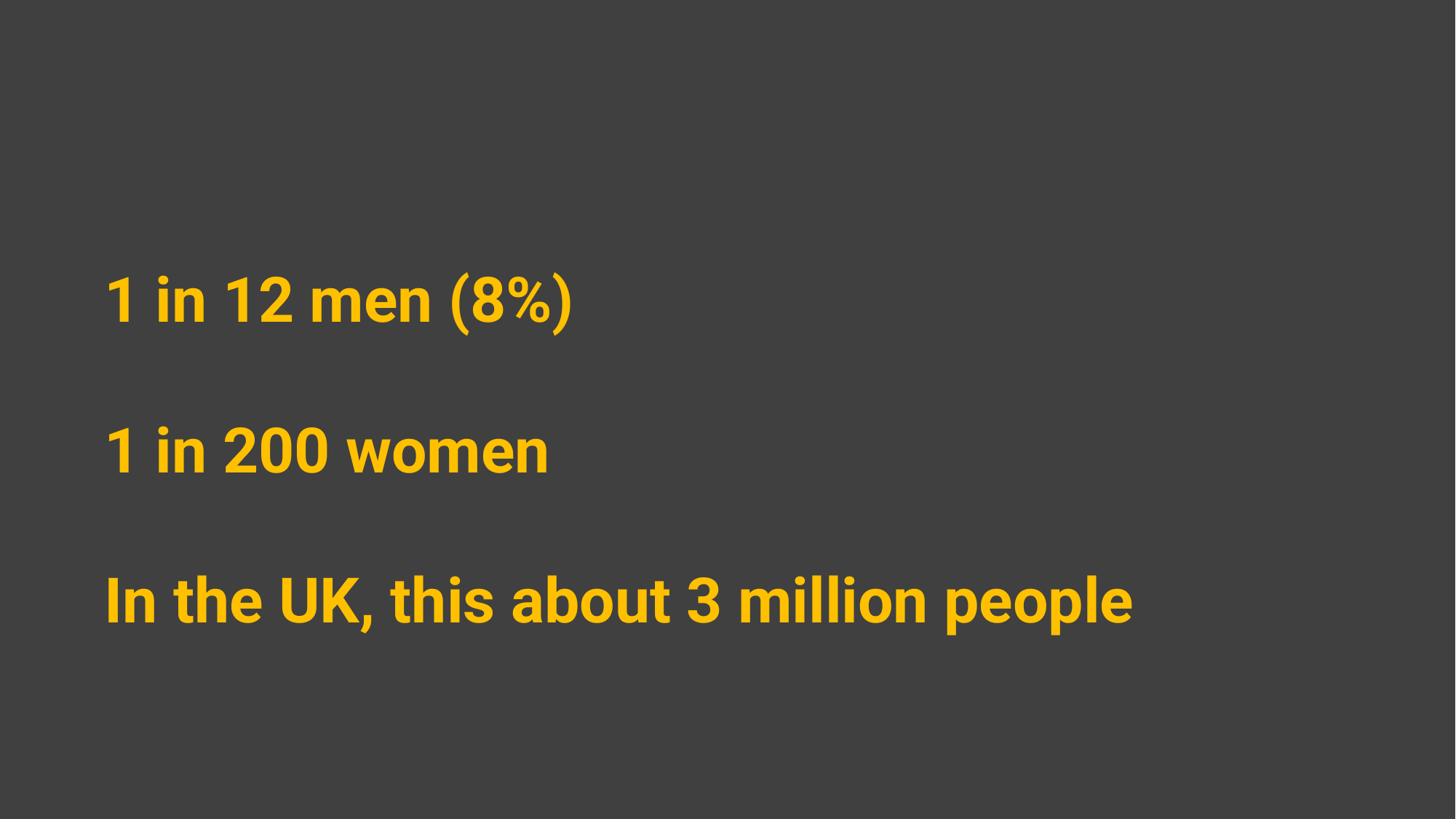

# 1 in 12 men (8%) 1 in 200 women In the UK, this about 3 million people